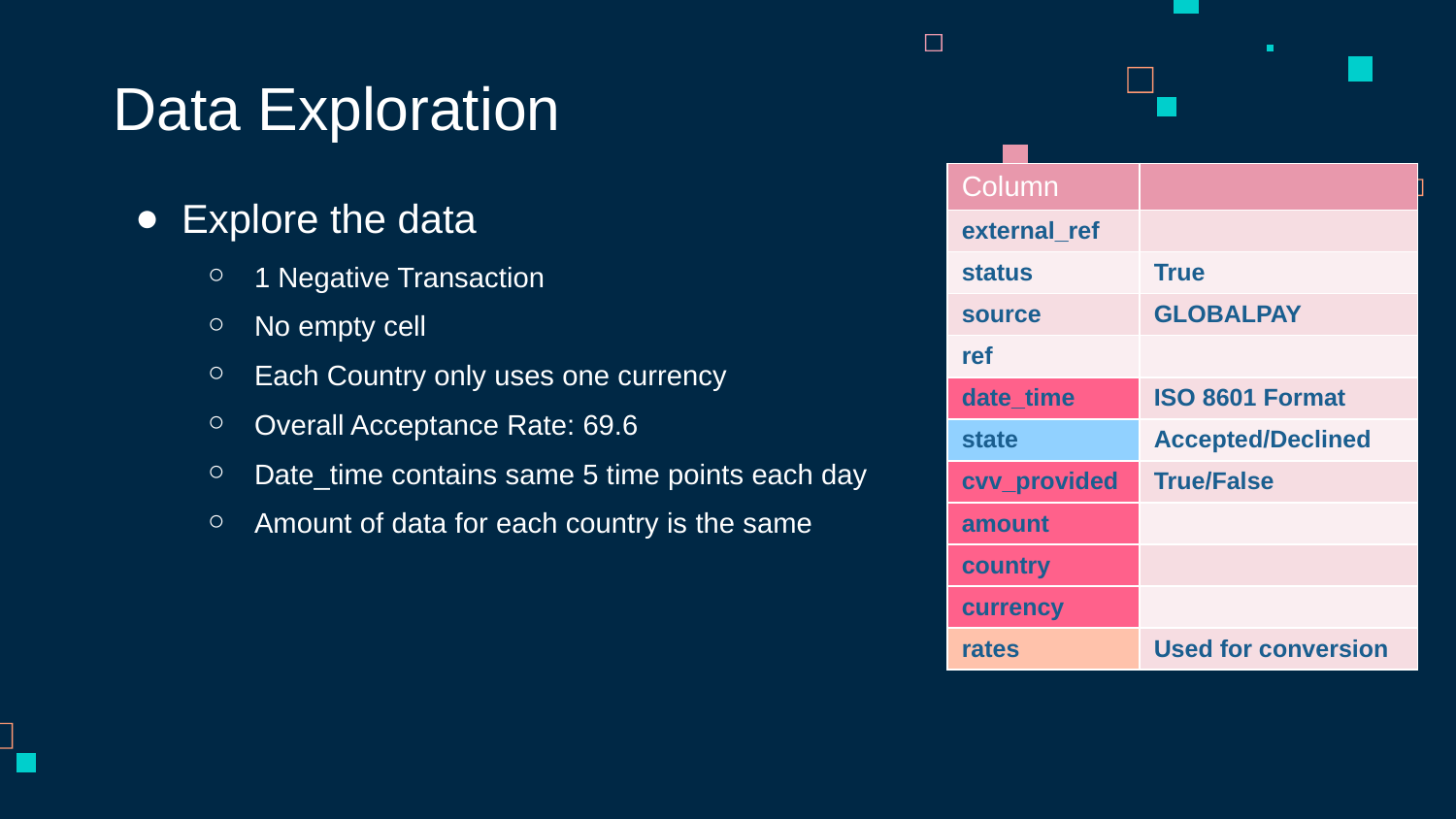

# Data Exploration
| Column |  |
| --- | --- |
| external\_ref |  |
| status | True |
| source | GLOBALPAY |
| ref |  |
| date\_time | ISO 8601 Format |
| state | Accepted/Declined |
| cvv\_provided | True/False |
| amount |  |
| country |  |
| currency |  |
| rates | Used for conversion |
Explore the data
1 Negative Transaction
No empty cell
Each Country only uses one currency
Overall Acceptance Rate: 69.6
Date_time contains same 5 time points each day
Amount of data for each country is the same